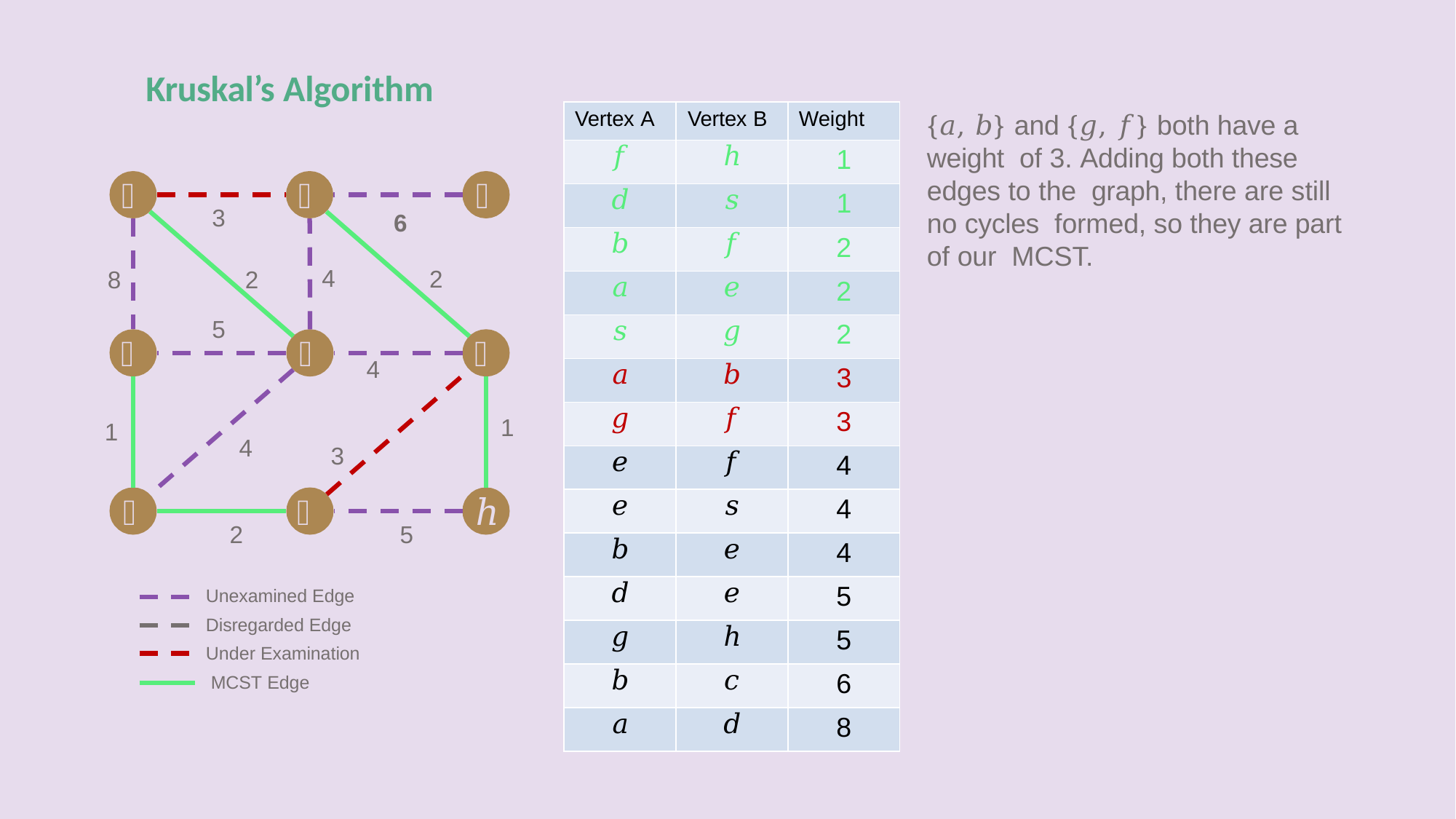

# Kruskal’s Algorithm
| Vertex A | Vertex B | Weight |
| --- | --- | --- |
| 𝑓 | ℎ | 1 |
| 𝑑 | 𝑠 | 1 |
| 𝑏 | 𝑓 | 2 |
| 𝑎 | 𝑒 | 2 |
| 𝑠 | 𝑔 | 2 |
| 𝑎 | 𝑏 | 3 |
| 𝑔 | 𝑓 | 3 |
| 𝑒 | 𝑓 | 4 |
| 𝑒 | 𝑠 | 4 |
| 𝑏 | 𝑒 | 4 |
| 𝑑 | 𝑒 | 5 |
| 𝑔 | ℎ | 5 |
| 𝑏 | 𝑐 | 6 |
| 𝑎 | 𝑑 | 8 |
{𝑎, 𝑏} and {𝑔, 𝑓} both have a weight  of 3. Adding both these edges to the  graph, there are still no cycles  formed, so they are part of our  MCST.
𝑎
𝑏
𝑐

3
6

4
2
8
2
5
𝑑
𝑒
𝑓

4

1
1
4
3
𝑠
𝑔
ℎ

2
5
Unexamined Edge  Disregarded Edge  Under Examination  MCST Edge